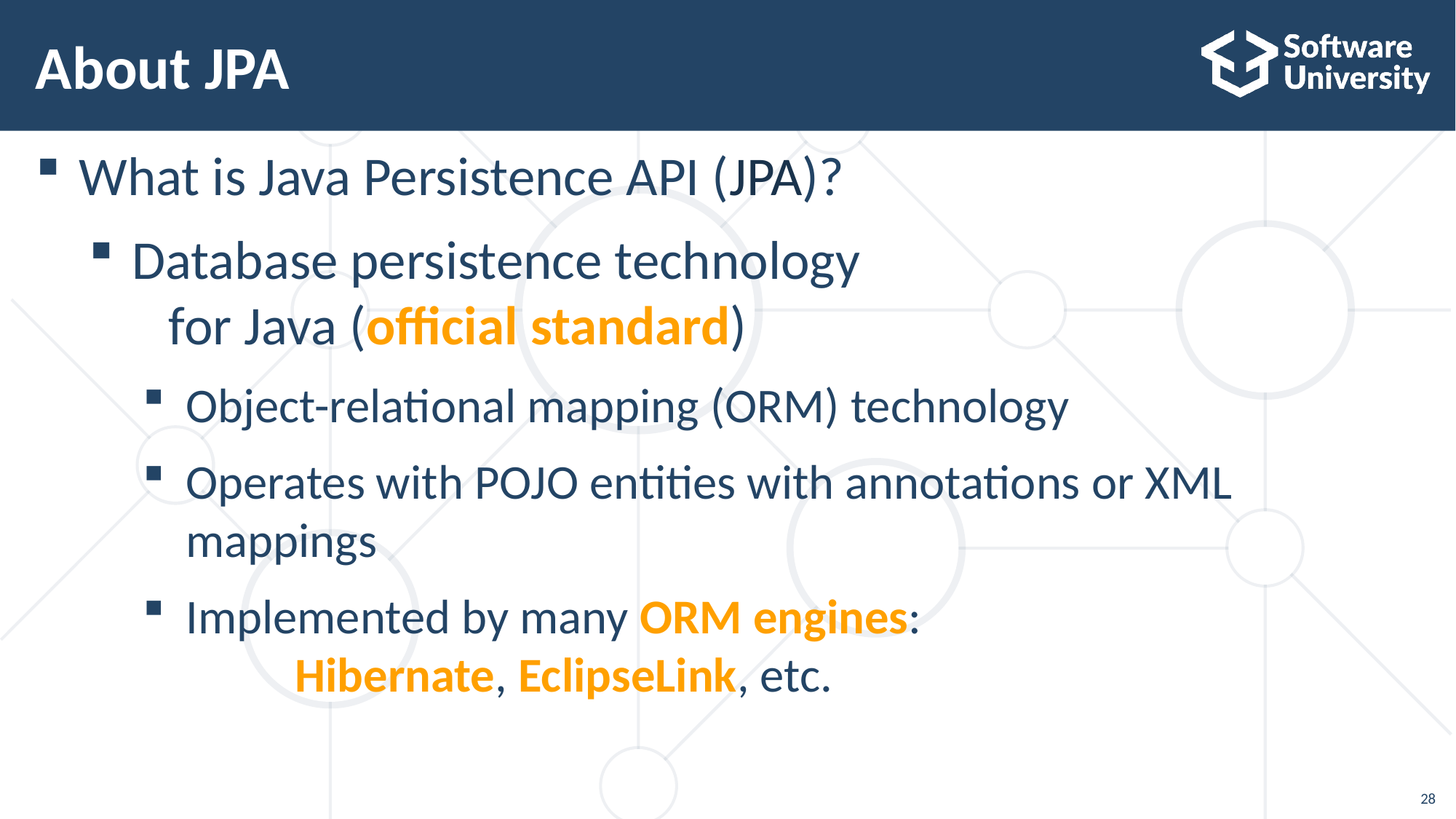

# About JPA
What is Java Persistence API (JPA)?
Database persistence technology
   for Java (official standard)
Object-relational mapping (ORM) technology
Operates with POJO entities with annotations or XML mappings
Implemented by many ORM engines:
	Hibernate, EclipseLink, etc.
28